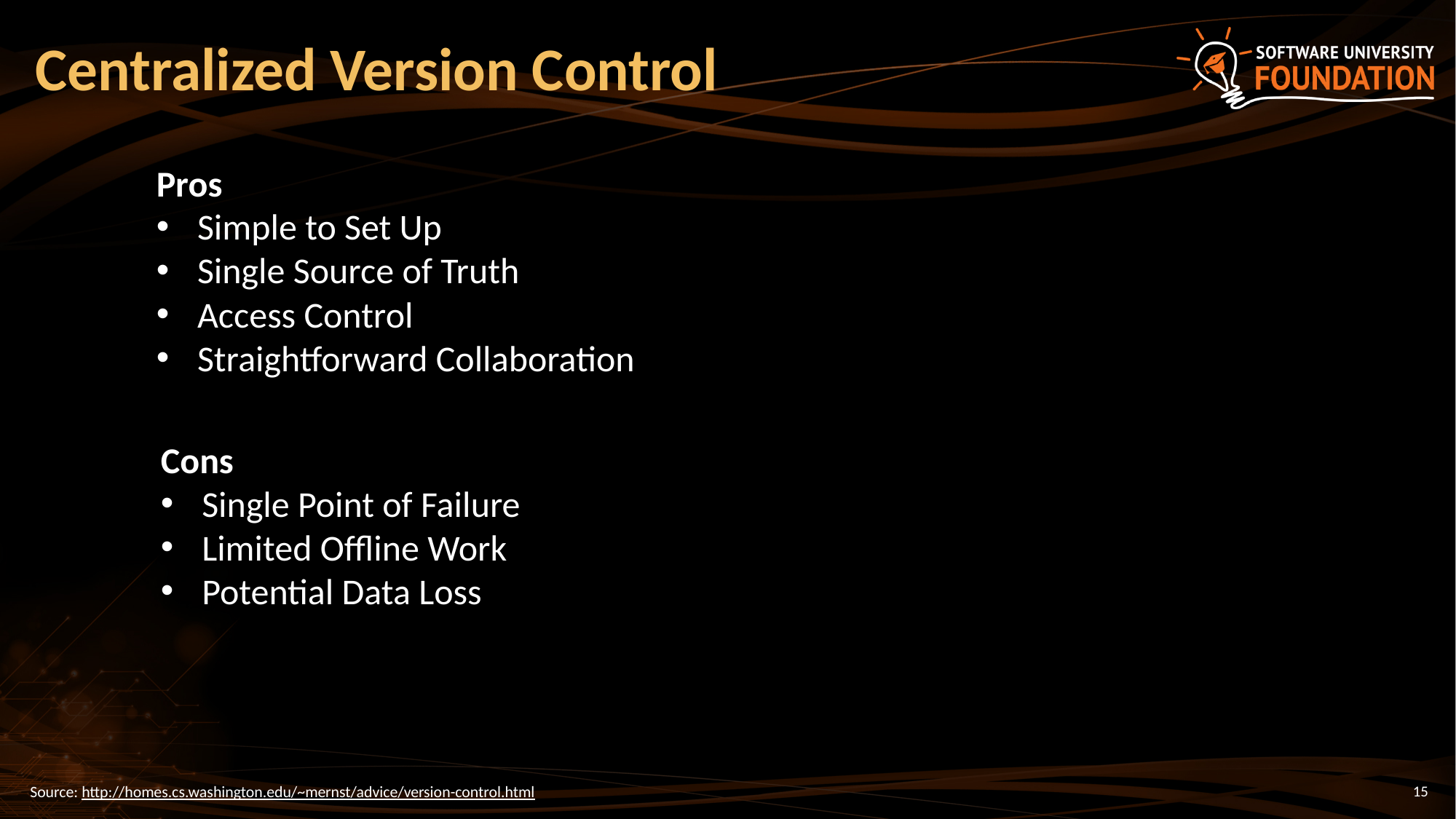

# Centralized Version Control
Pros
Simple to Set Up
Single Source of Truth
Access Control
Straightforward Collaboration
Cons
Single Point of Failure
Limited Offline Work
Potential Data Loss
Source: http://homes.cs.washington.edu/~mernst/advice/version-control.html
15